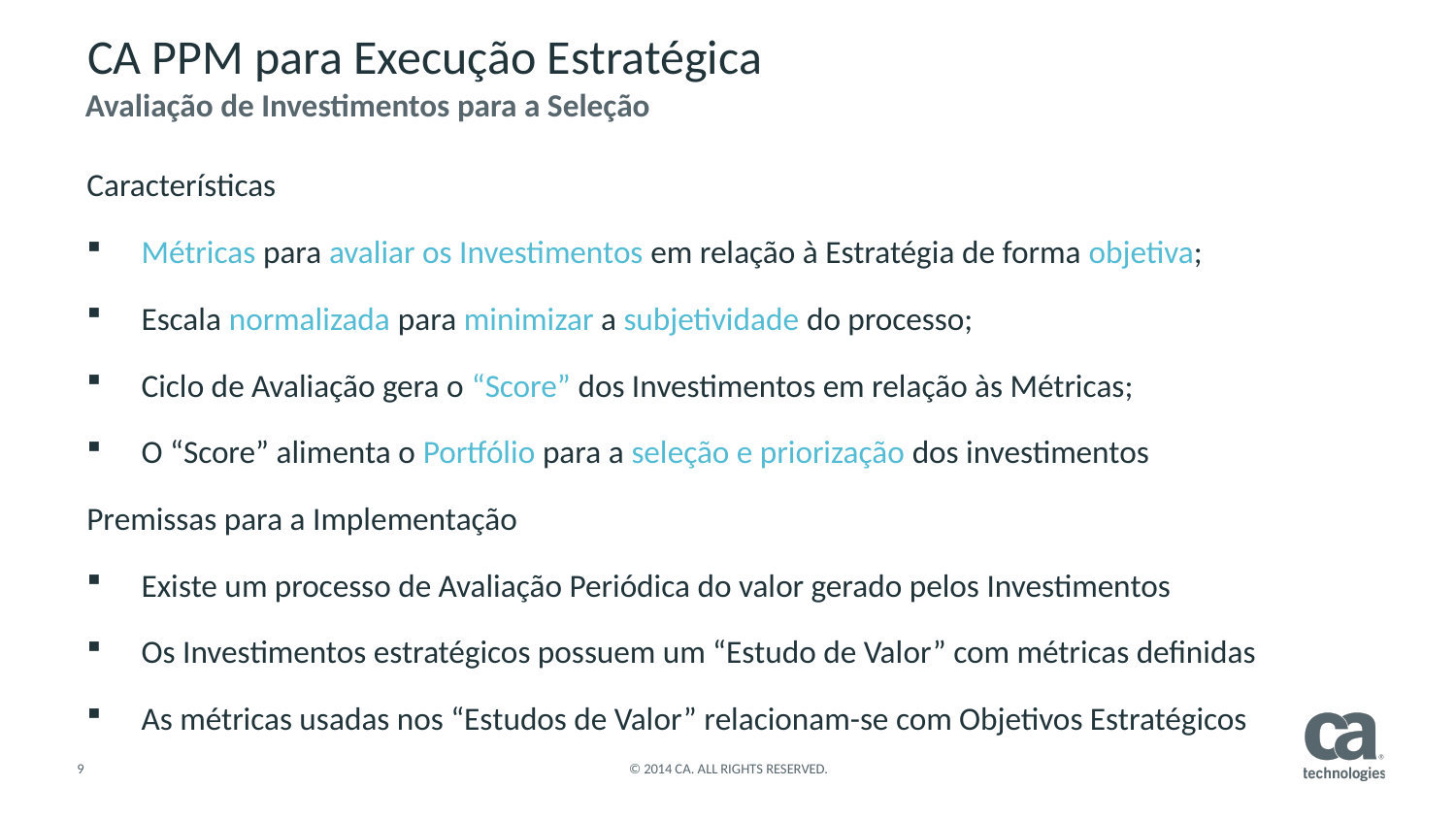

# CA PPM para Execução Estratégica
Avaliação de Investimentos para a Seleção
Características
Métricas para avaliar os Investimentos em relação à Estratégia de forma objetiva;
Escala normalizada para minimizar a subjetividade do processo;
Ciclo de Avaliação gera o “Score” dos Investimentos em relação às Métricas;
O “Score” alimenta o Portfólio para a seleção e priorização dos investimentos
Premissas para a Implementação
Existe um processo de Avaliação Periódica do valor gerado pelos Investimentos
Os Investimentos estratégicos possuem um “Estudo de Valor” com métricas definidas
As métricas usadas nos “Estudos de Valor” relacionam-se com Objetivos Estratégicos